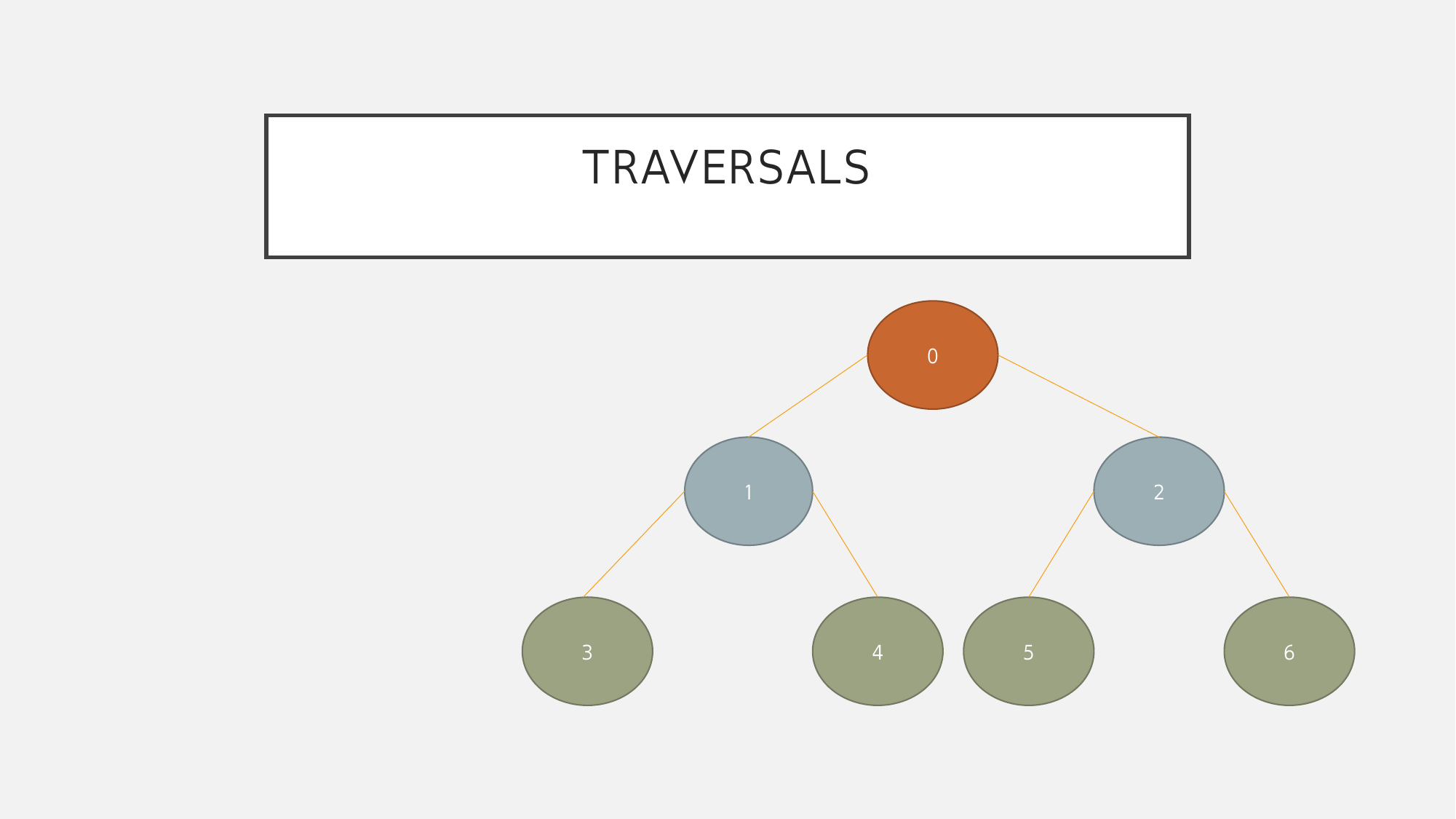

# Traversals
0
1
2
5
6
3
4